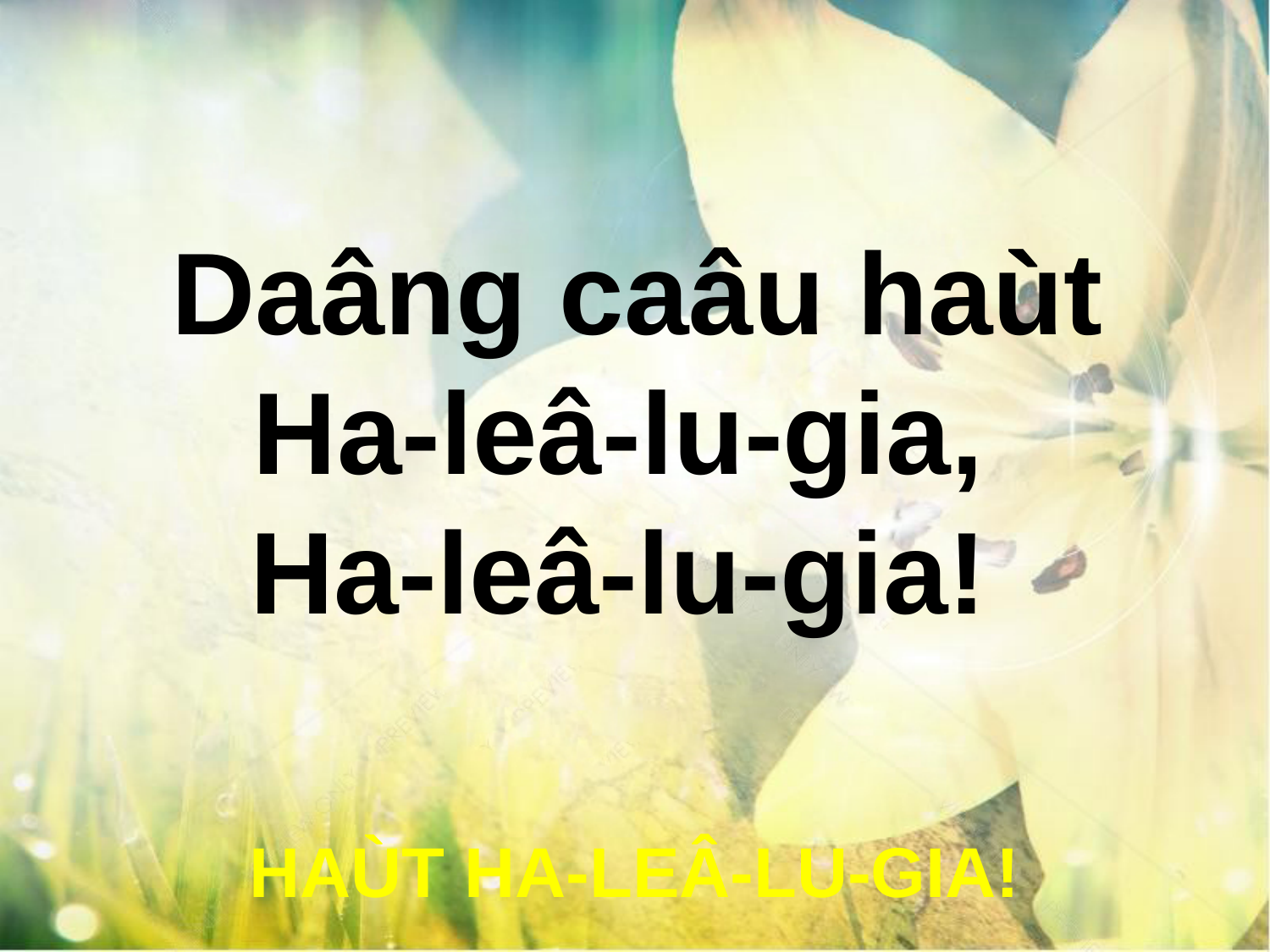

Daâng caâu haùt
Ha-leâ-lu-gia,
Ha-leâ-lu-gia!
HAÙT HA-LEÂ-LU-GIA!